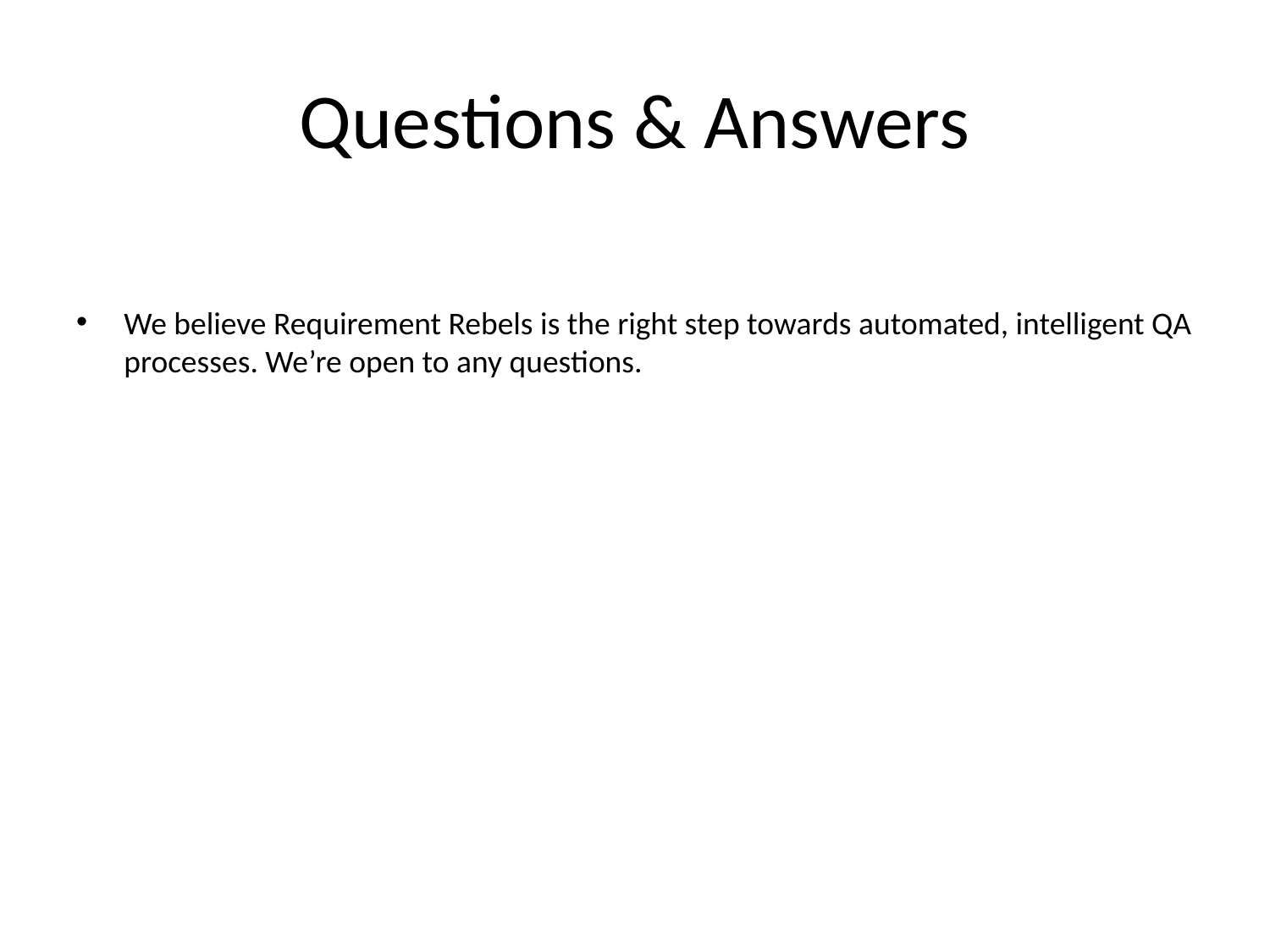

# Questions & Answers

We believe Requirement Rebels is the right step towards automated, intelligent QA processes. We’re open to any questions.